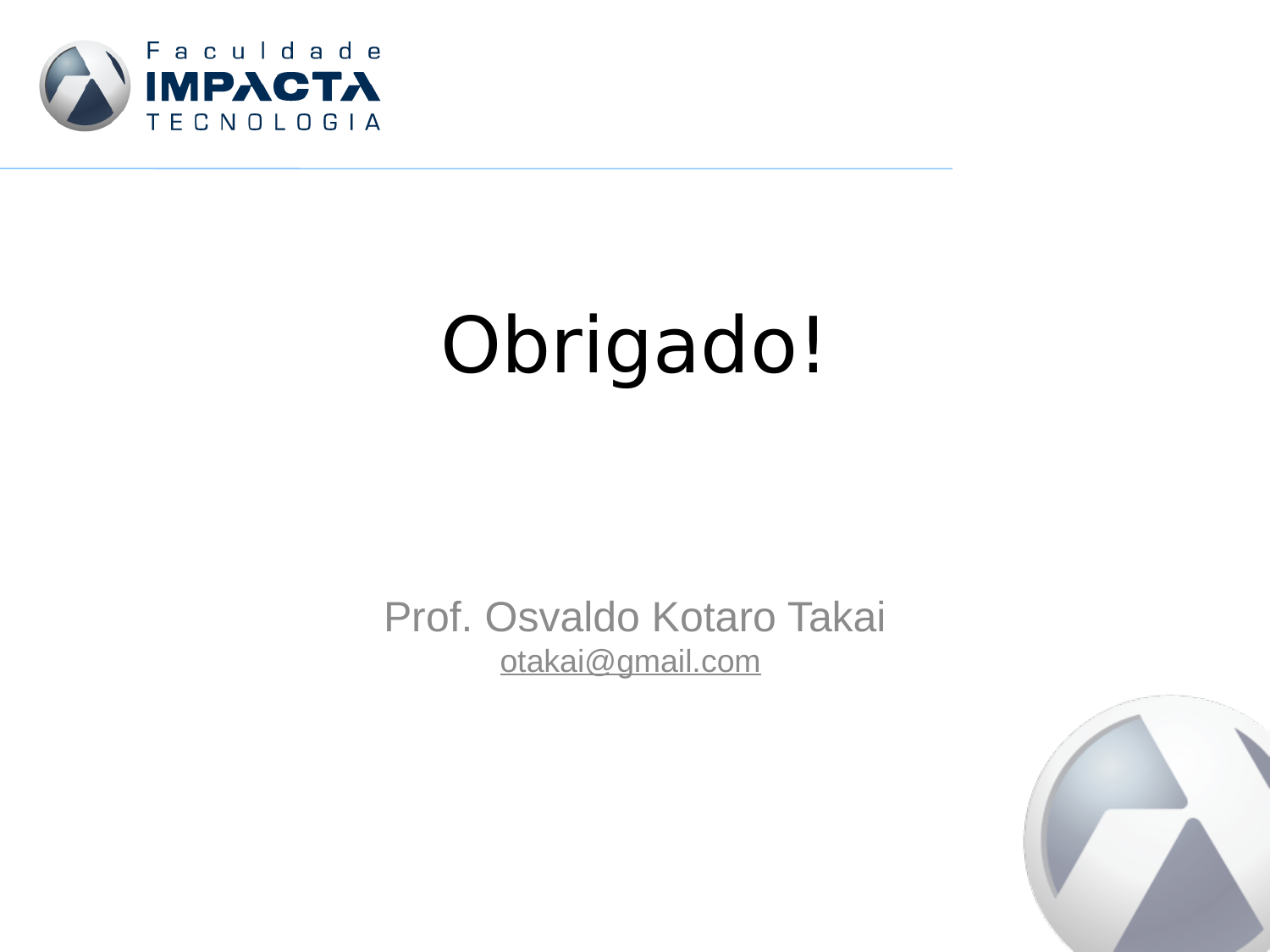

# Obrigado!

Prof. Osvaldo Kotaro Takai
otakai@gmail.com